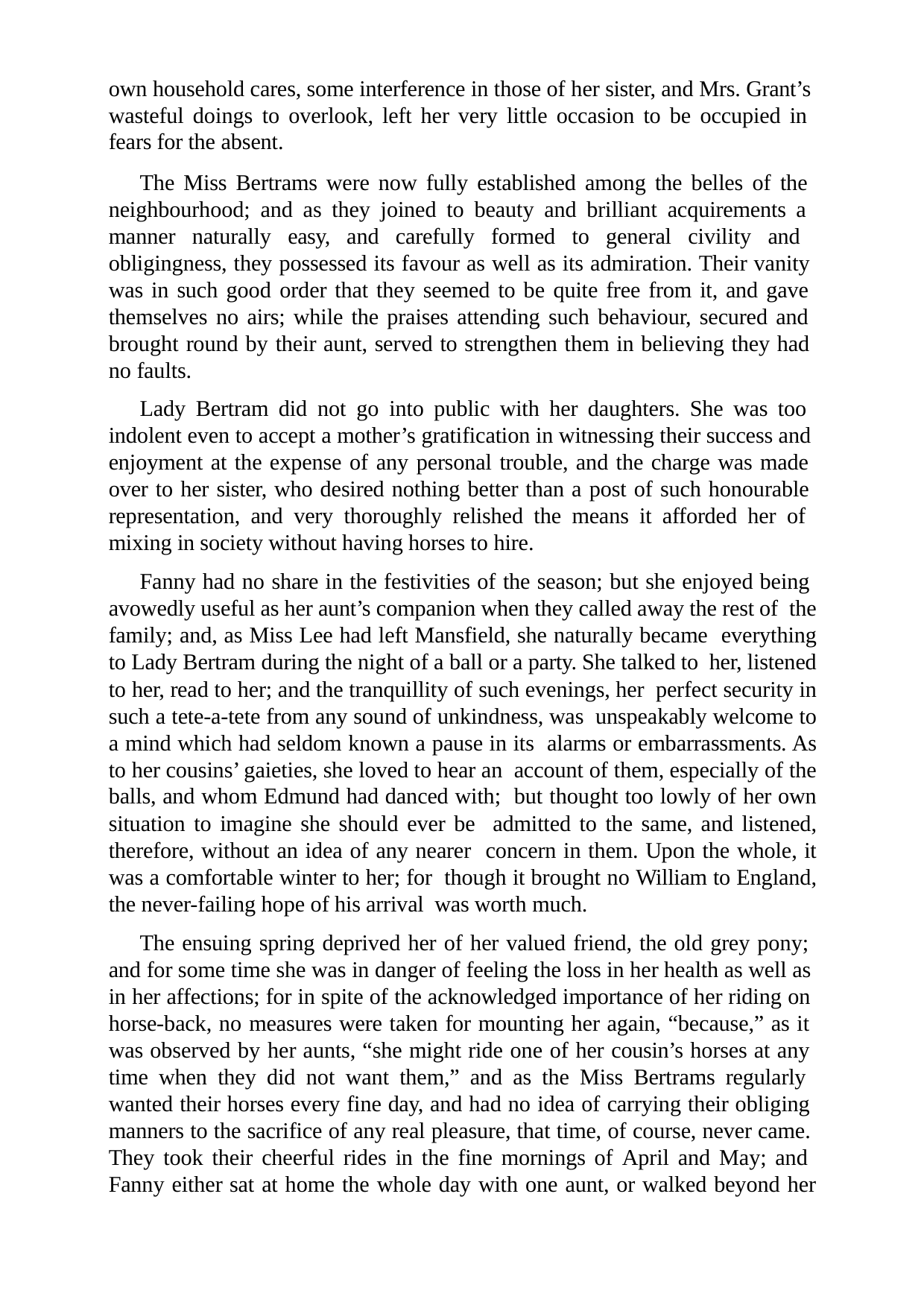

own household cares, some interference in those of her sister, and Mrs. Grant’s  wasteful doings to overlook, left her very little occasion to be occupied in  fears for the absent.
The Miss Bertrams were now fully established among the belles of the  neighbourhood; and as they joined to beauty and brilliant acquirements a  manner naturally easy, and carefully formed to general civility and  obligingness, they possessed its favour as well as its admiration. Their vanity  was in such good order that they seemed to be quite free from it, and gave  themselves no airs; while the praises attending such behaviour, secured and  brought round by their aunt, served to strengthen them in believing they had  no faults.
Lady Bertram did not go into public with her daughters. She was too  indolent even to accept a mother’s gratification in witnessing their success and  enjoyment at the expense of any personal trouble, and the charge was made  over to her sister, who desired nothing better than a post of such honourable  representation, and very thoroughly relished the means it afforded her of  mixing in society without having horses to hire.
Fanny had no share in the festivities of the season; but she enjoyed being  avowedly useful as her aunt’s companion when they called away the rest of  the family; and, as Miss Lee had left Mansfield, she naturally became  everything to Lady Bertram during the night of a ball or a party. She talked to  her, listened to her, read to her; and the tranquillity of such evenings, her  perfect security in such a tete-a-tete from any sound of unkindness, was  unspeakably welcome to a mind which had seldom known a pause in its  alarms or embarrassments. As to her cousins’ gaieties, she loved to hear an  account of them, especially of the balls, and whom Edmund had danced with;  but thought too lowly of her own situation to imagine she should ever be  admitted to the same, and listened, therefore, without an idea of any nearer  concern in them. Upon the whole, it was a comfortable winter to her; for  though it brought no William to England, the never-failing hope of his arrival  was worth much.
The ensuing spring deprived her of her valued friend, the old grey pony;  and for some time she was in danger of feeling the loss in her health as well as  in her affections; for in spite of the acknowledged importance of her riding on  horse-back, no measures were taken for mounting her again, “because,” as it  was observed by her aunts, “she might ride one of her cousin’s horses at any  time when they did not want them,” and as the Miss Bertrams regularly  wanted their horses every fine day, and had no idea of carrying their obliging  manners to the sacrifice of any real pleasure, that time, of course, never came.  They took their cheerful rides in the fine mornings of April and May; and  Fanny either sat at home the whole day with one aunt, or walked beyond her